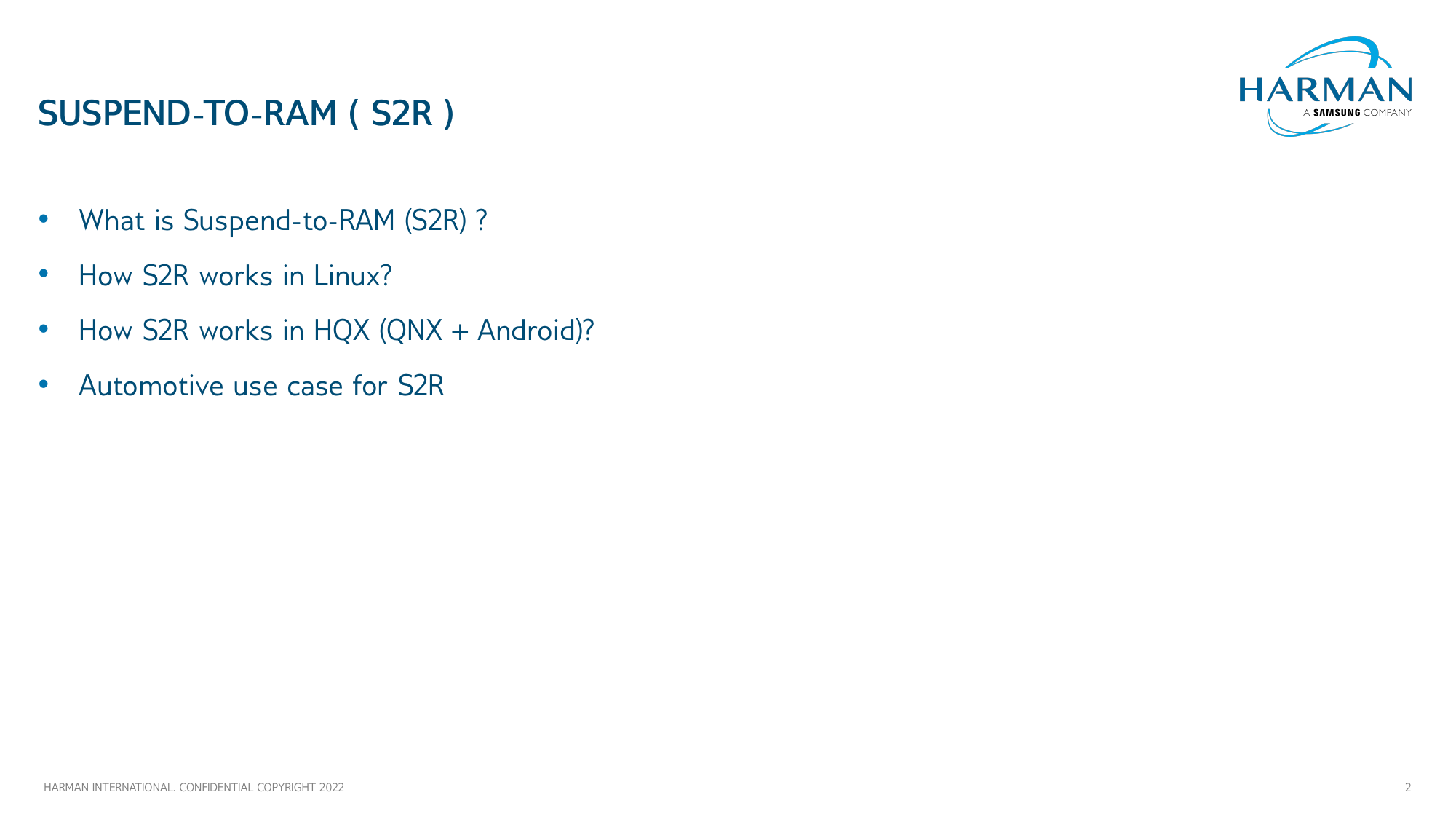

# SUSPEND-TO-RAM ( S2R )
What is Suspend-to-RAM (S2R) ?
How S2R works in Linux?
How S2R works in HQX (QNX + Android)?
Automotive use case for S2R